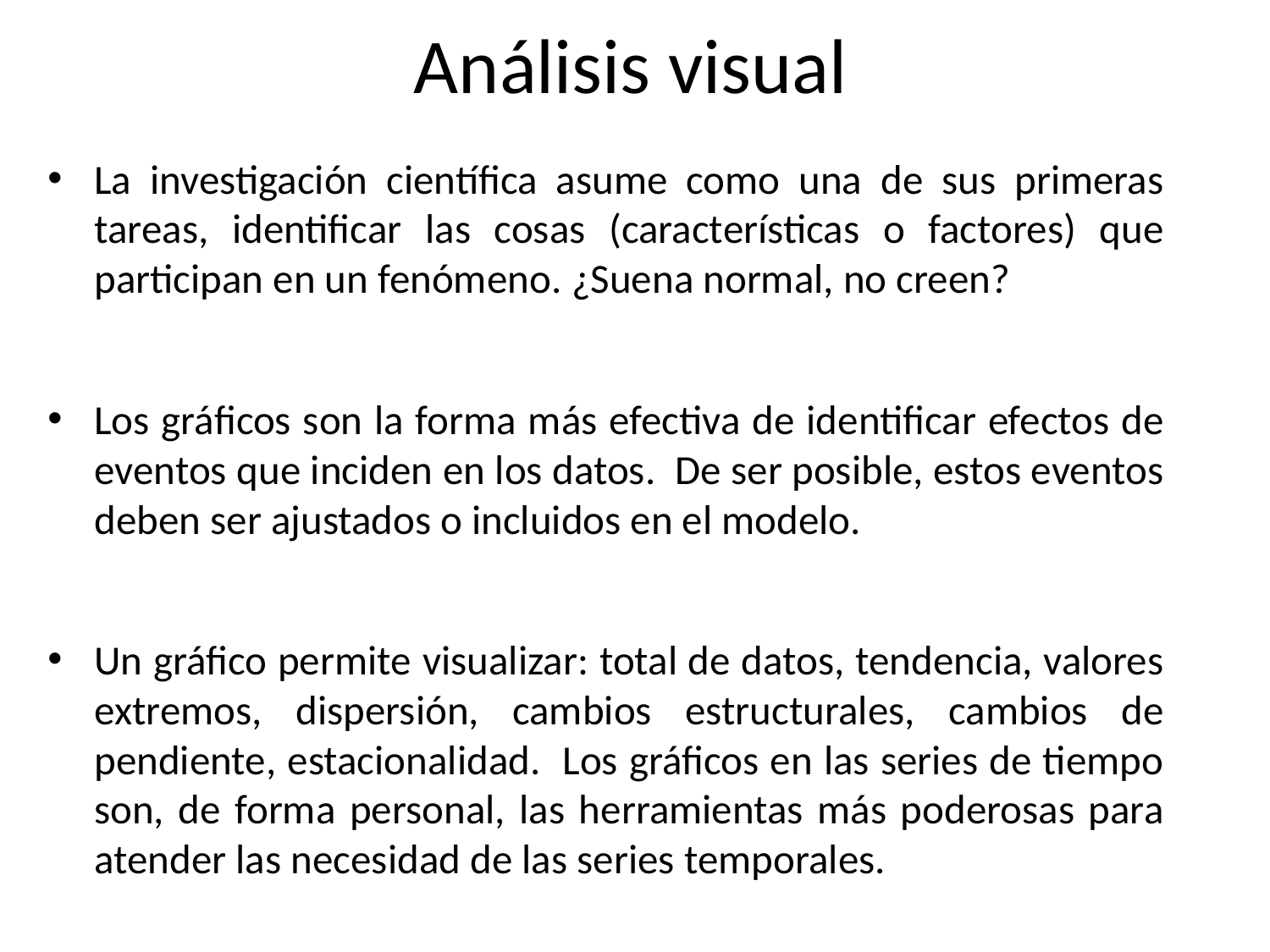

# Análisis visual
La investigación científica asume como una de sus primeras tareas, identificar las cosas (características o factores) que participan en un fenómeno. ¿Suena normal, no creen?

Los gráficos son la forma más efectiva de identificar efectos de eventos que inciden en los datos.  De ser posible, estos eventos deben ser ajustados o incluidos en el modelo.

Un gráfico permite visualizar: total de datos, tendencia, valores extremos, dispersión, cambios estructurales, cambios de pendiente, estacionalidad.  Los gráficos en las series de tiempo son, de forma personal, las herramientas más poderosas para atender las necesidad de las series temporales.